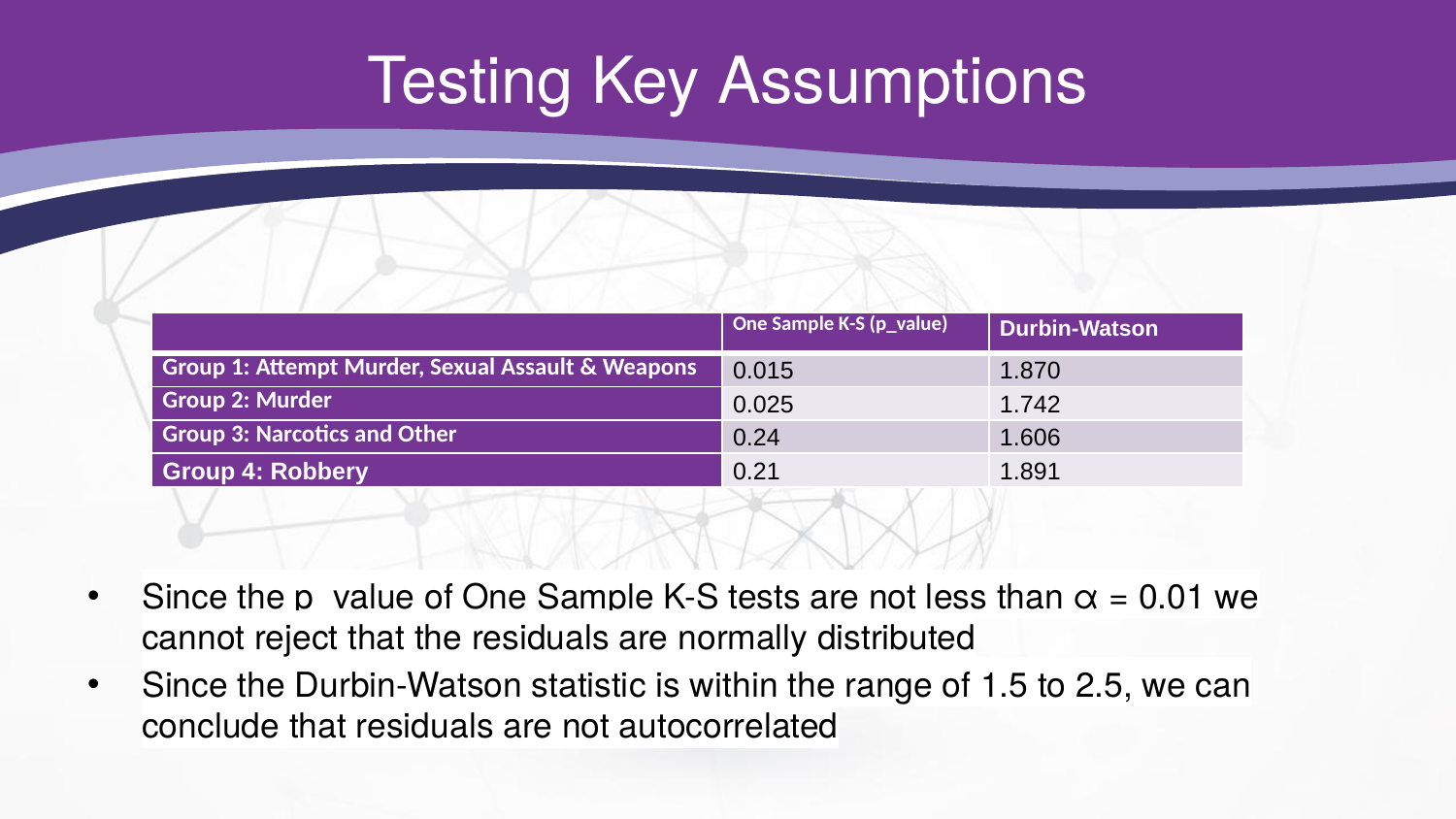

# Testing Key Assumptions
|  | One Sample K-S (p\_value) | Durbin-Watson |
| --- | --- | --- |
| Group 1: Attempt Murder, Sexual Assault & Weapons | 0.015 | 1.870 |
| Group 2: Murder | 0.025 | 1.742 |
| Group 3: Narcotics and Other | 0.24 | 1.606 |
| Group 4: Robbery | 0.21 | 1.891 |
Since the p_value of One Sample K-S tests are not less than α = 0.01 we cannot reject that the residuals are normally distributed
Since the Durbin-Watson statistic is within the range of 1.5 to 2.5, we can conclude that residuals are not autocorrelated